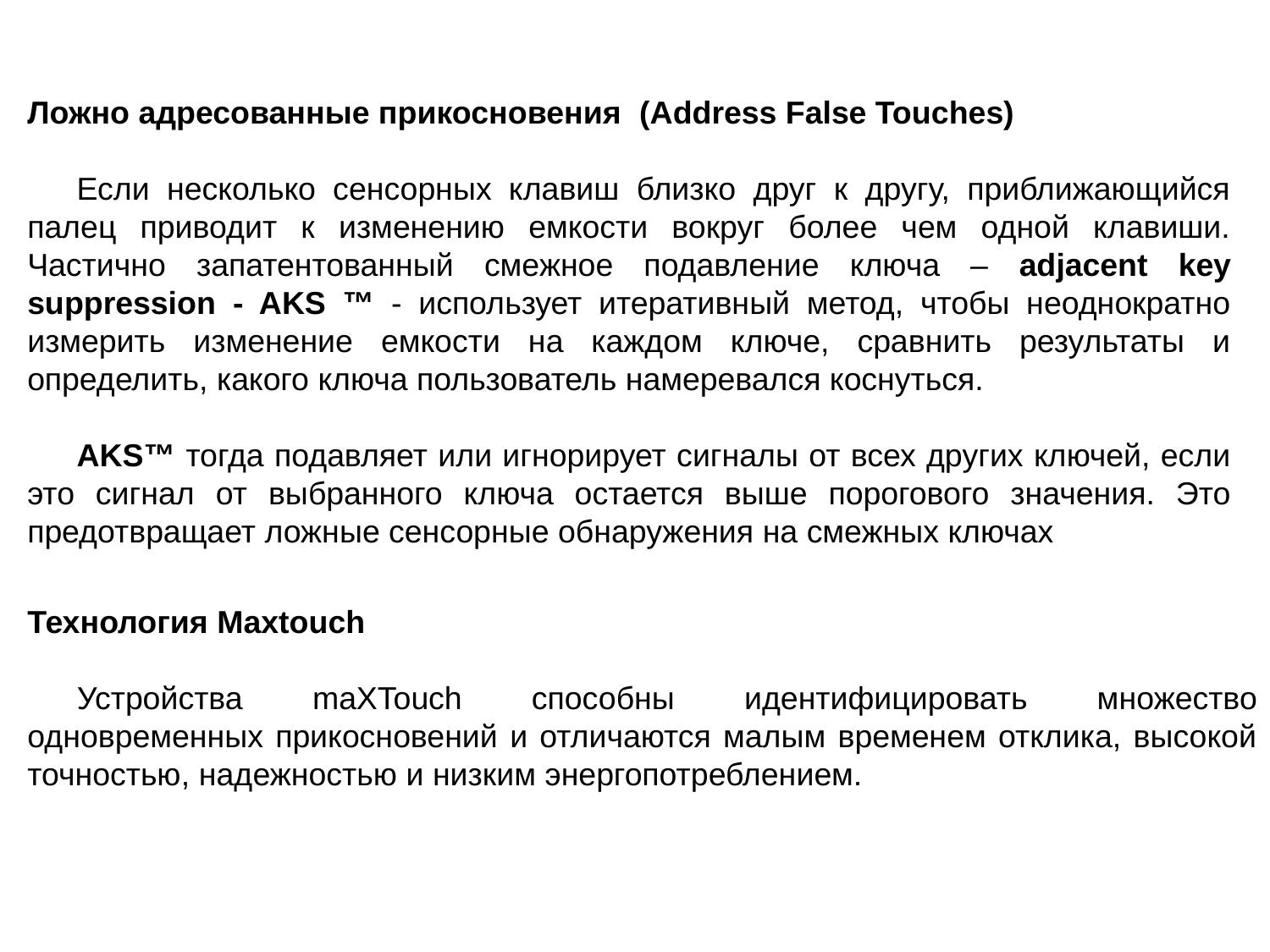

Ложно адресованные прикосновения  (Address False Touches)

Если несколько сенсорных клавиш близко друг к другу, приближающийся палец приводит к изменению емкости вокруг более чем одной клавиши. Частично запатентованный смежное подавление ключа – adjacent key suppression - AKS ™ - использует итеративный метод, чтобы неоднократно измерить изменение емкости на каждом ключе, сравнить результаты и определить, какого ключа пользователь намеревался коснуться.

AKS™ тогда подавляет или игнорирует сигналы от всех других ключей, если это сигнал от выбранного ключа остается выше порогового значения. Это предотвращает ложные сенсорные обнаружения на смежных ключах
Технология Maxtouch

Устройства maXTouch способны идентифицировать множество одновременных прикосновений и отличаются малым временем отклика, высокой точностью, надежностью и низким энергопотреблением.